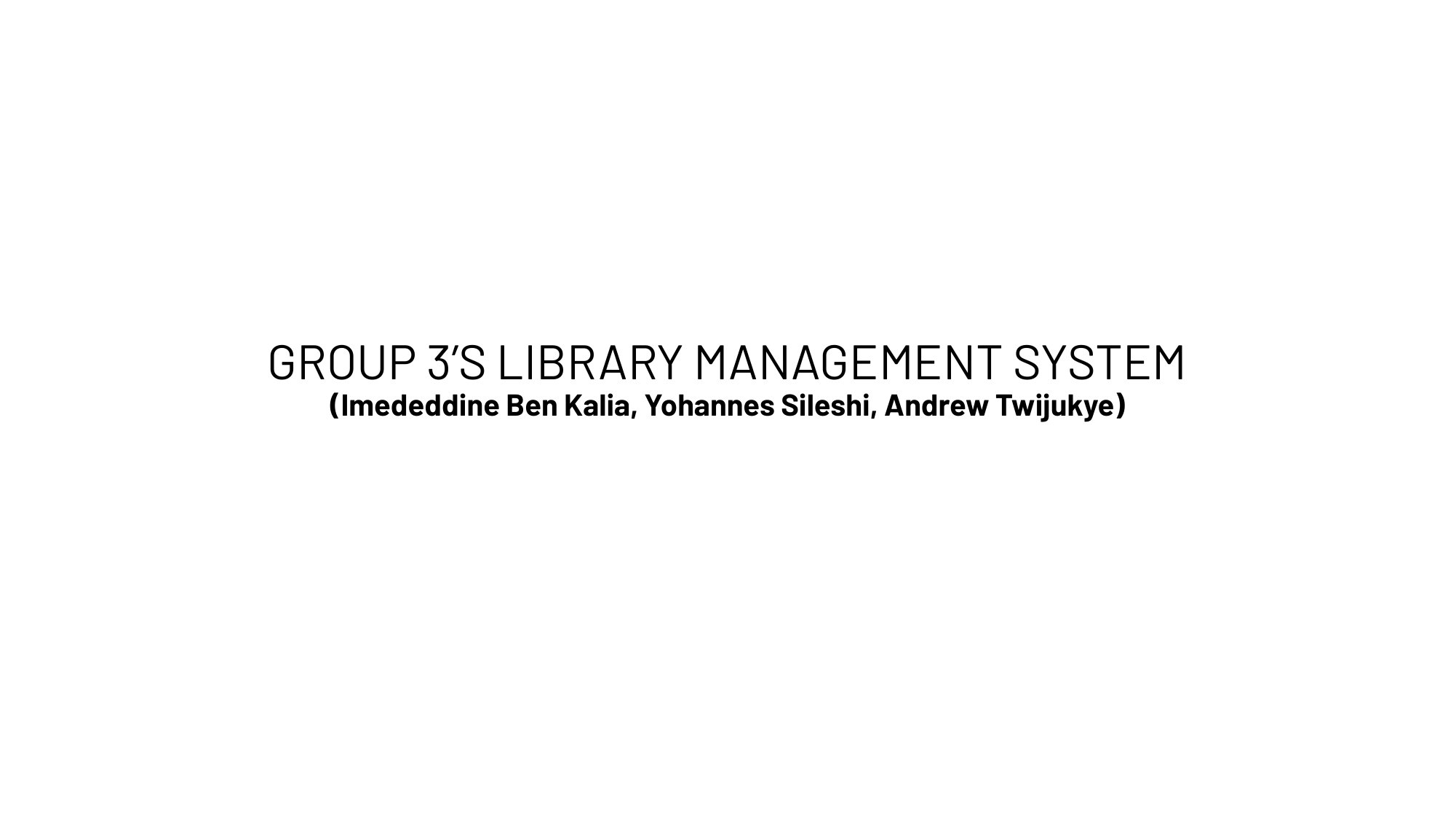

GROUP 3’S LIBRARY MANAGEMENT SYSTEM
(Imededdine Ben Kalia, Yohannes Sileshi, Andrew Twijukye)